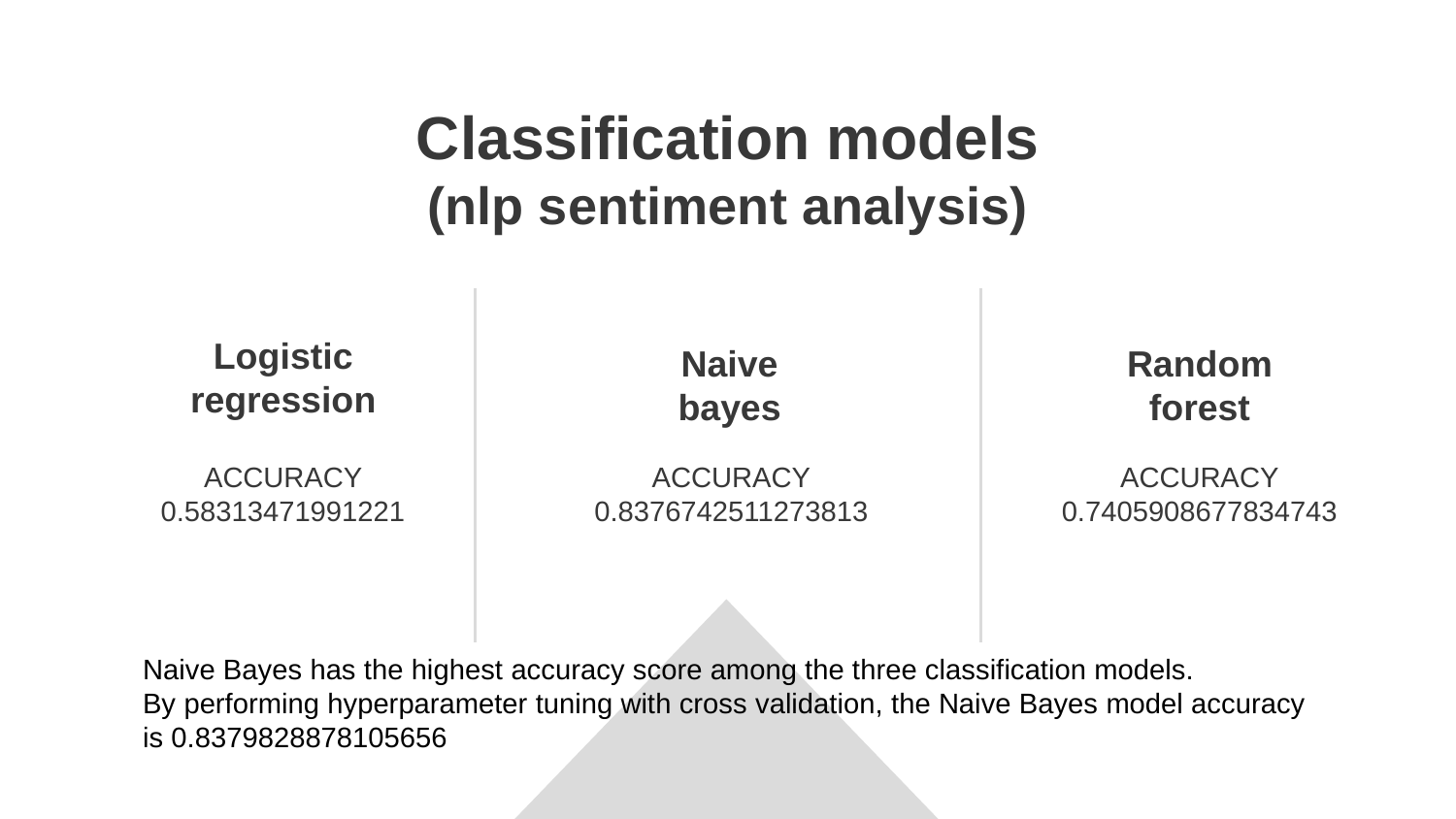

Classification models
(nlp sentiment analysis)

#
Logistic
regression
Naive bayes
Random forest
ACCURACY
0.58313471991221
ACCURACY
0.8376742511273813
ACCURACY
0.7405908677834743
Naive Bayes has the highest accuracy score among the three classification models.
By performing hyperparameter tuning with cross validation, the Naive Bayes model accuracy is 0.8379828878105656